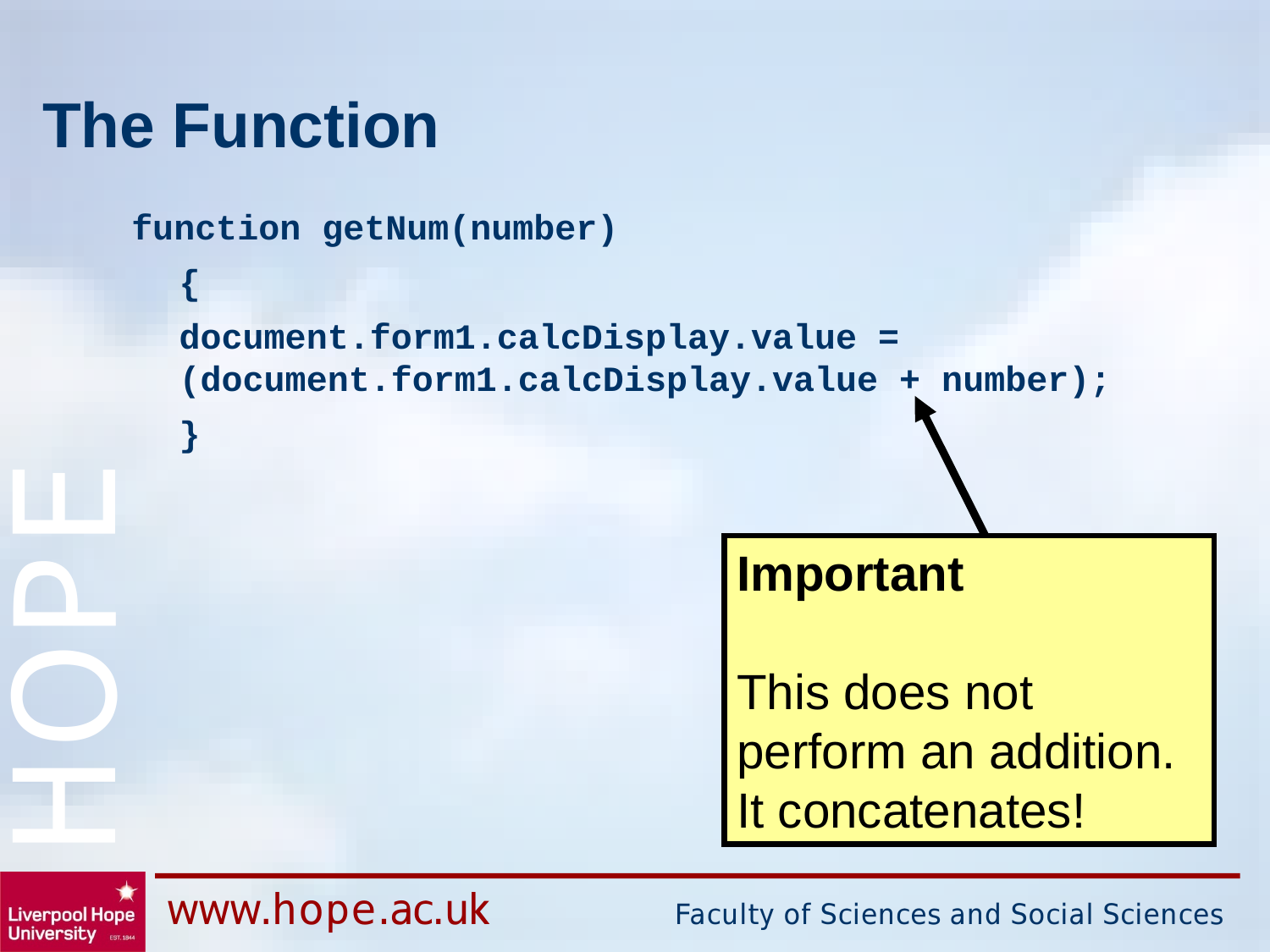

# The Function
function getNum(number)
	{
	document.form1.calcDisplay.value = (document.form1.calcDisplay.value + number);
	}

Important

This does not perform an addition.  It concatenates!